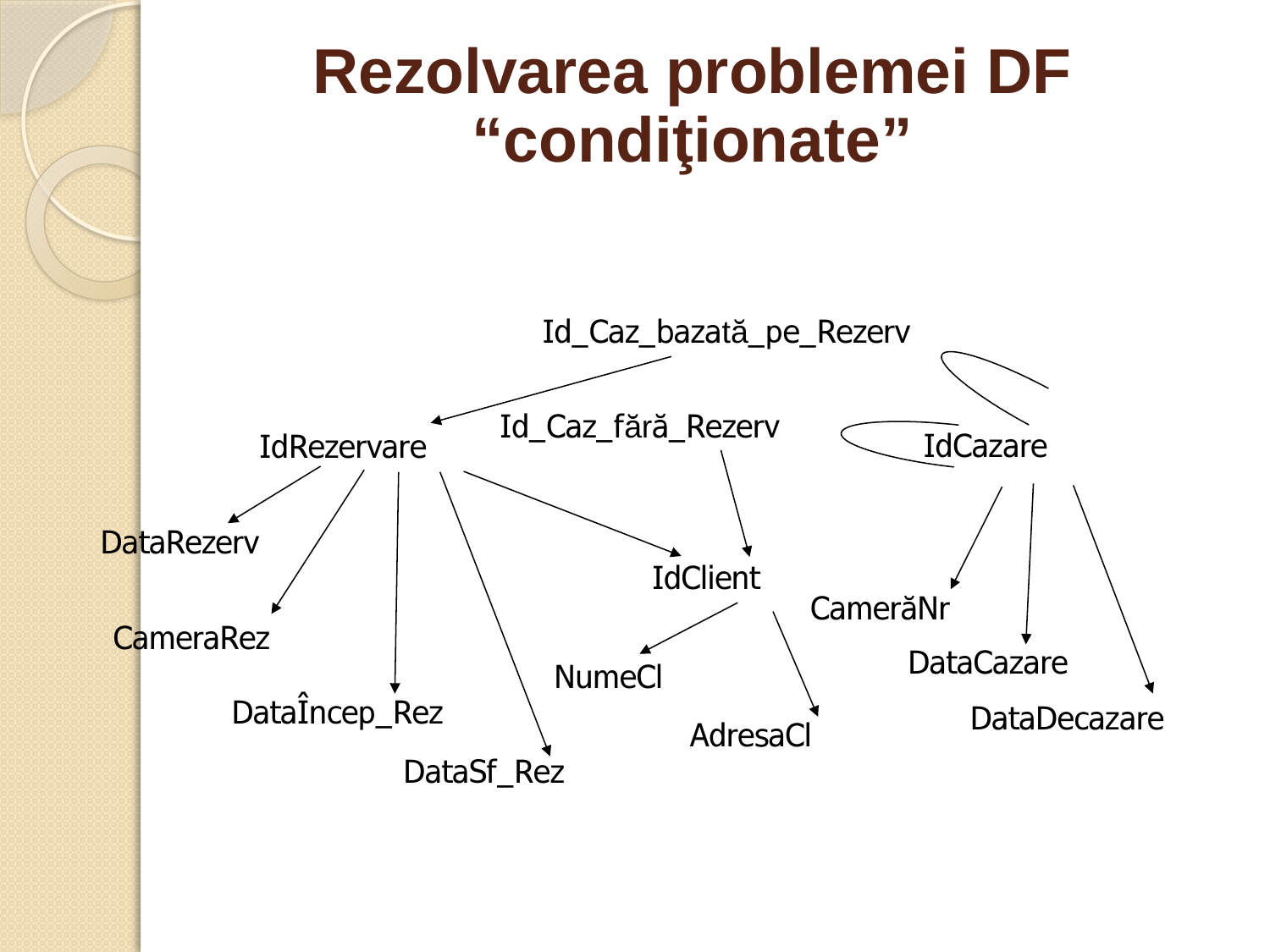

# Rezolvarea problemei DF “condiţionate”

Id_Caz_bazată_pe_Rezerv

Id_Caz_fără_Rezerv
IdCazare
IdRezervare

DataRezerv
IdClient
CamerăNr

CameraRez
DataCazare
NumeCl
DataÎncep_Rez
DataDecazare
AdresaCl
DataSf_Rez